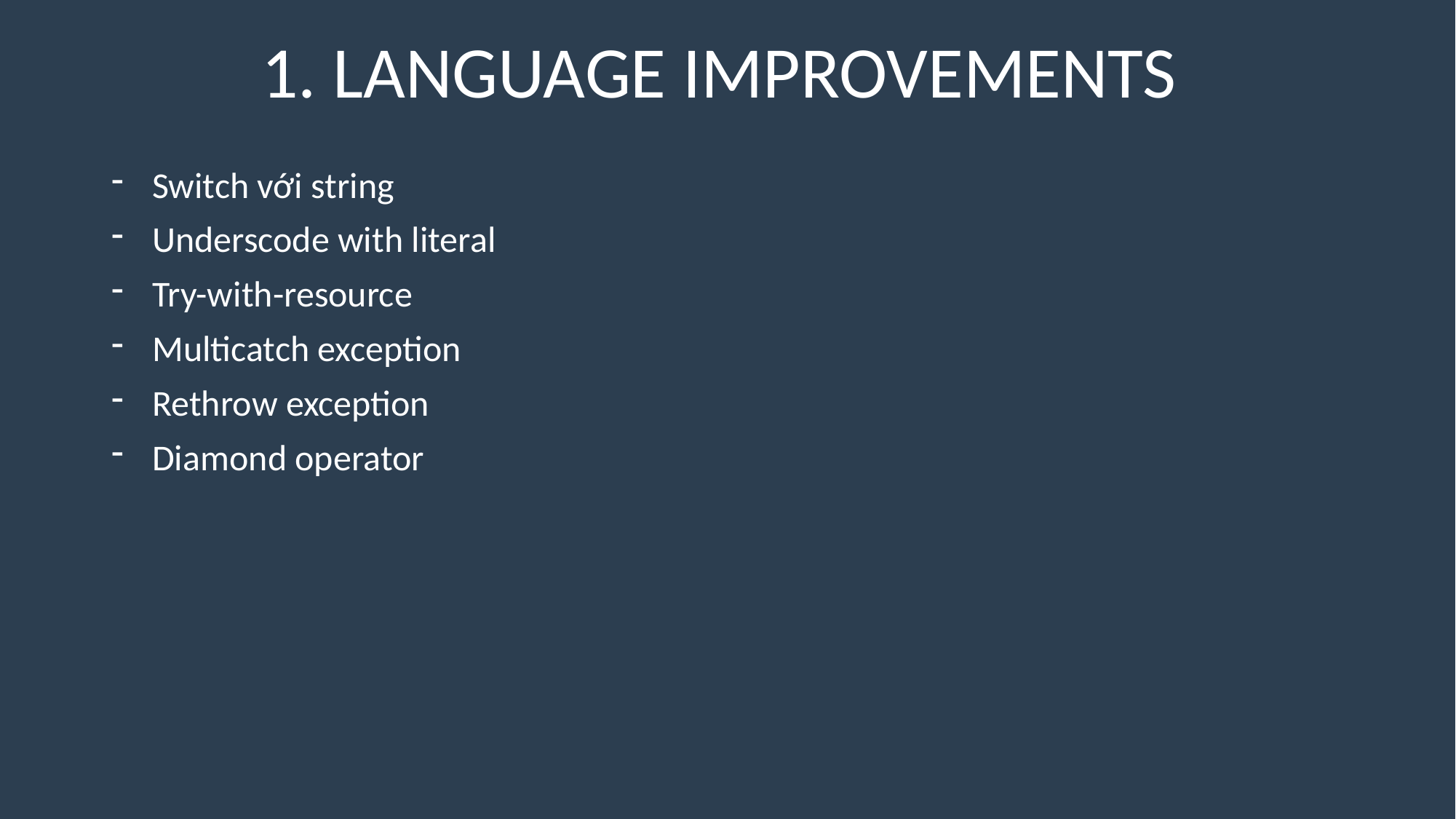

# 1. LANGUAGE IMPROVEMENTS
Switch với string
Underscode with literal
Try-with-resource
Multicatch exception
Rethrow exception
Diamond operator